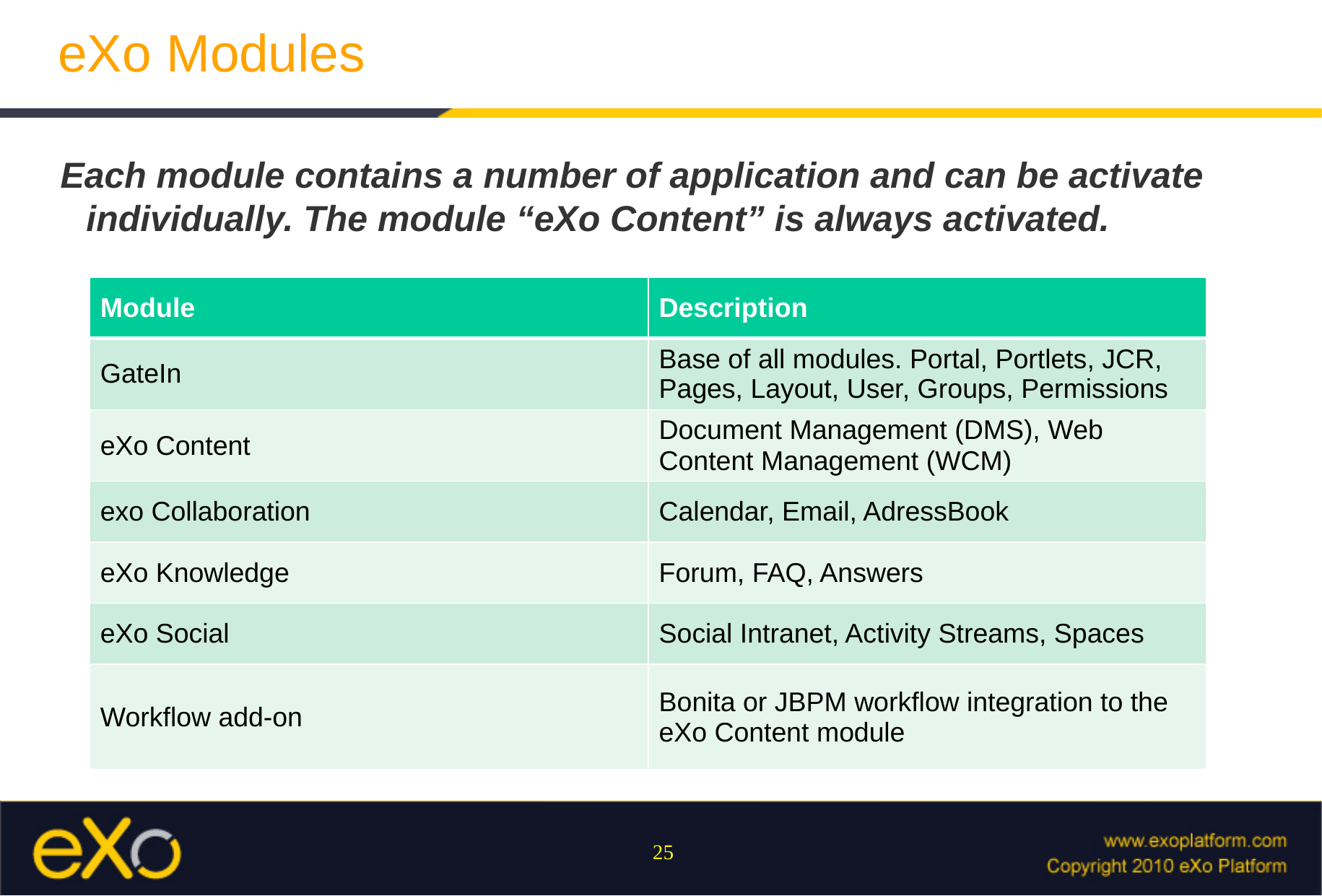

# eXo Modules
Each module contains a number of application and can be activate individually. The module “eXo Content” is always activated.
| Module | Description |
| --- | --- |
| GateIn | Base of all modules. Portal, Portlets, JCR, Pages, Layout, User, Groups, Permissions |
| eXo Content | Document Management (DMS), Web Content Management (WCM) |
| exo Collaboration | Calendar, Email, AdressBook |
| eXo Knowledge | Forum, FAQ, Answers |
| eXo Social | Social Intranet, Activity Streams, Spaces |
| Workflow add-on | Bonita or JBPM workflow integration to the eXo Content module |